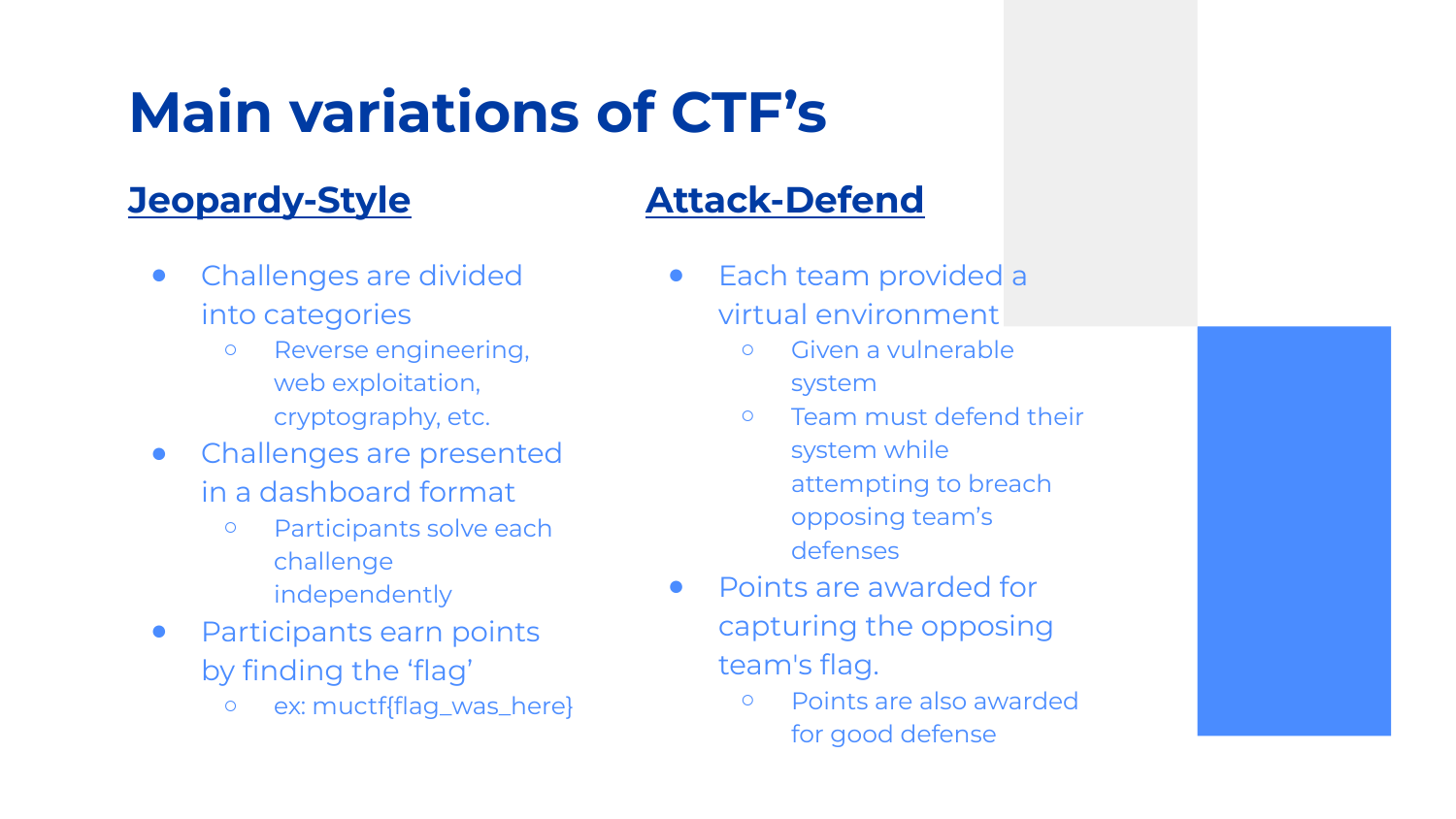

# Main variations of CTF’s
Jeopardy-Style
Attack-Defend
Challenges are divided into categories
Reverse engineering, web exploitation, cryptography, etc.
Challenges are presented in a dashboard format
Participants solve each challenge independently
Participants earn points by finding the ‘flag’
ex: muctf{flag_was_here}
Each team provided a virtual environment
Given a vulnerable system
Team must defend their system while attempting to breach opposing team’s defenses
Points are awarded for capturing the opposing team's flag.
Points are also awarded for good defense